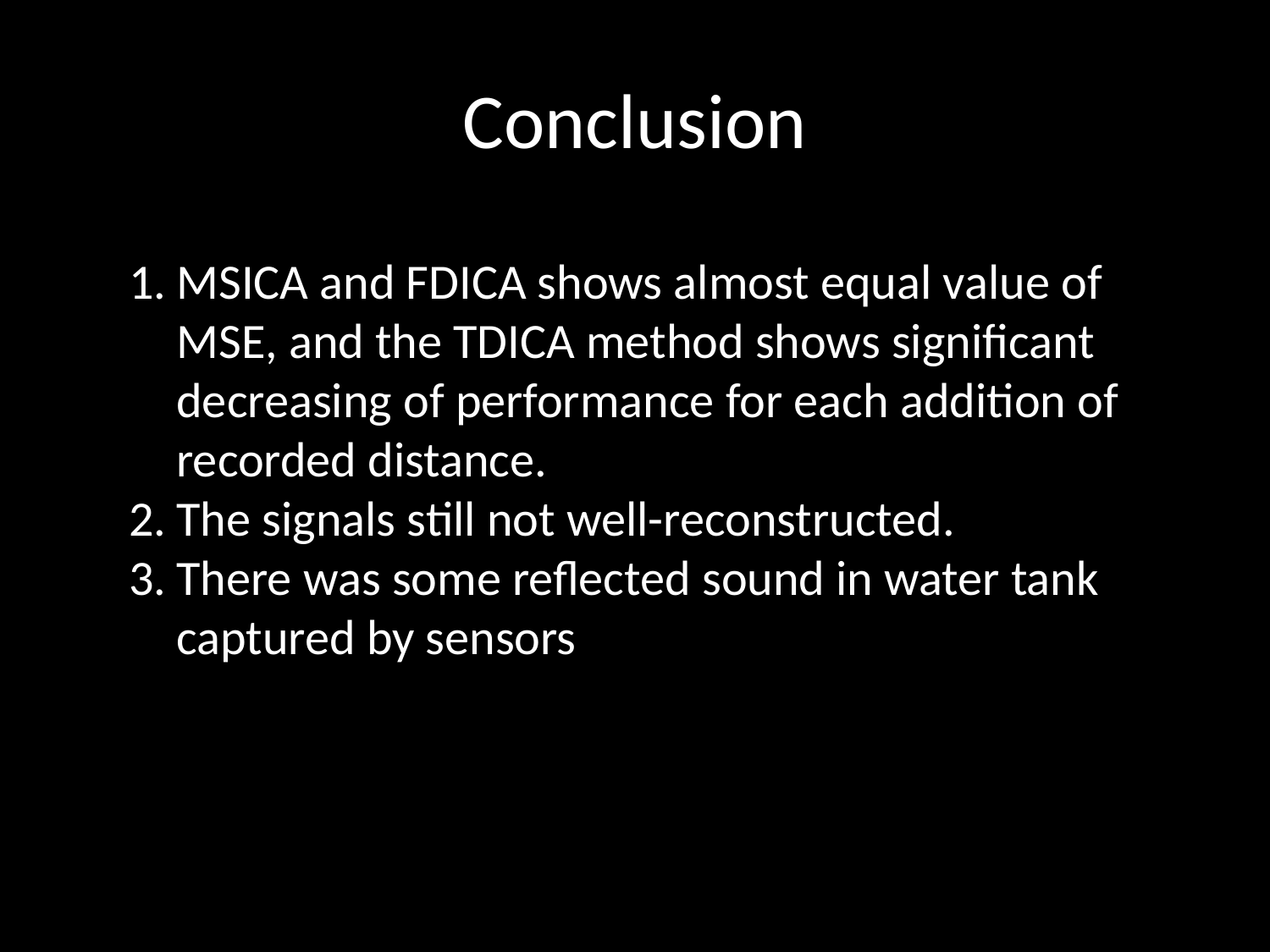

# Conclusion
MSICA and FDICA shows almost equal value of MSE, and the TDICA method shows significant decreasing of performance for each addition of recorded distance.
The signals still not well-reconstructed.
There was some reflected sound in water tank captured by sensors